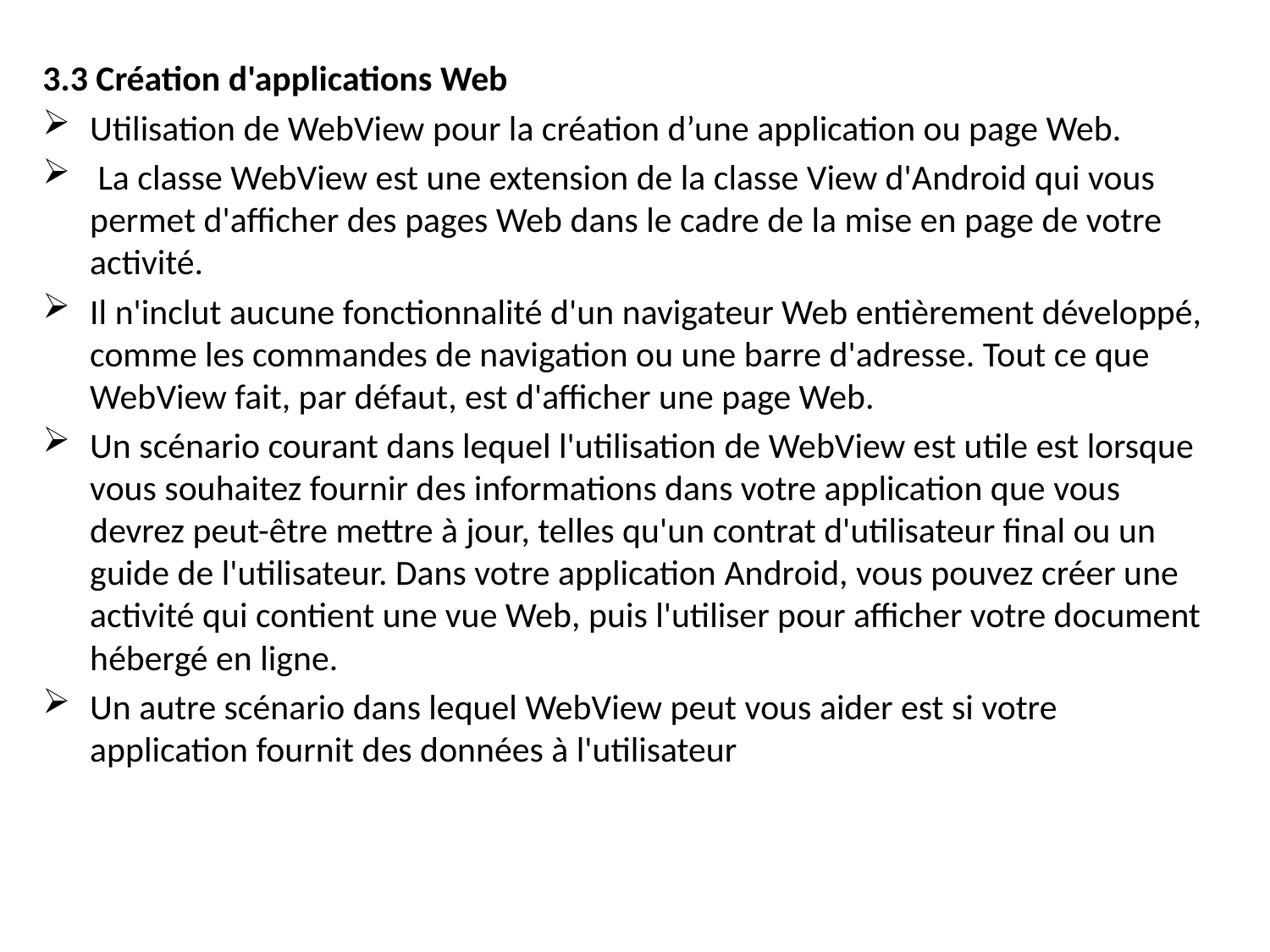

3.3 Création d'applications Web
Utilisation de WebView pour la création d’une application ou page Web.
 La classe WebView est une extension de la classe View d'Android qui vous permet d'afficher des pages Web dans le cadre de la mise en page de votre activité.
Il n'inclut aucune fonctionnalité d'un navigateur Web entièrement développé, comme les commandes de navigation ou une barre d'adresse. Tout ce que WebView fait, par défaut, est d'afficher une page Web.
Un scénario courant dans lequel l'utilisation de WebView est utile est lorsque vous souhaitez fournir des informations dans votre application que vous devrez peut-être mettre à jour, telles qu'un contrat d'utilisateur final ou un guide de l'utilisateur. Dans votre application Android, vous pouvez créer une activité qui contient une vue Web, puis l'utiliser pour afficher votre document hébergé en ligne.
Un autre scénario dans lequel WebView peut vous aider est si votre application fournit des données à l'utilisateur